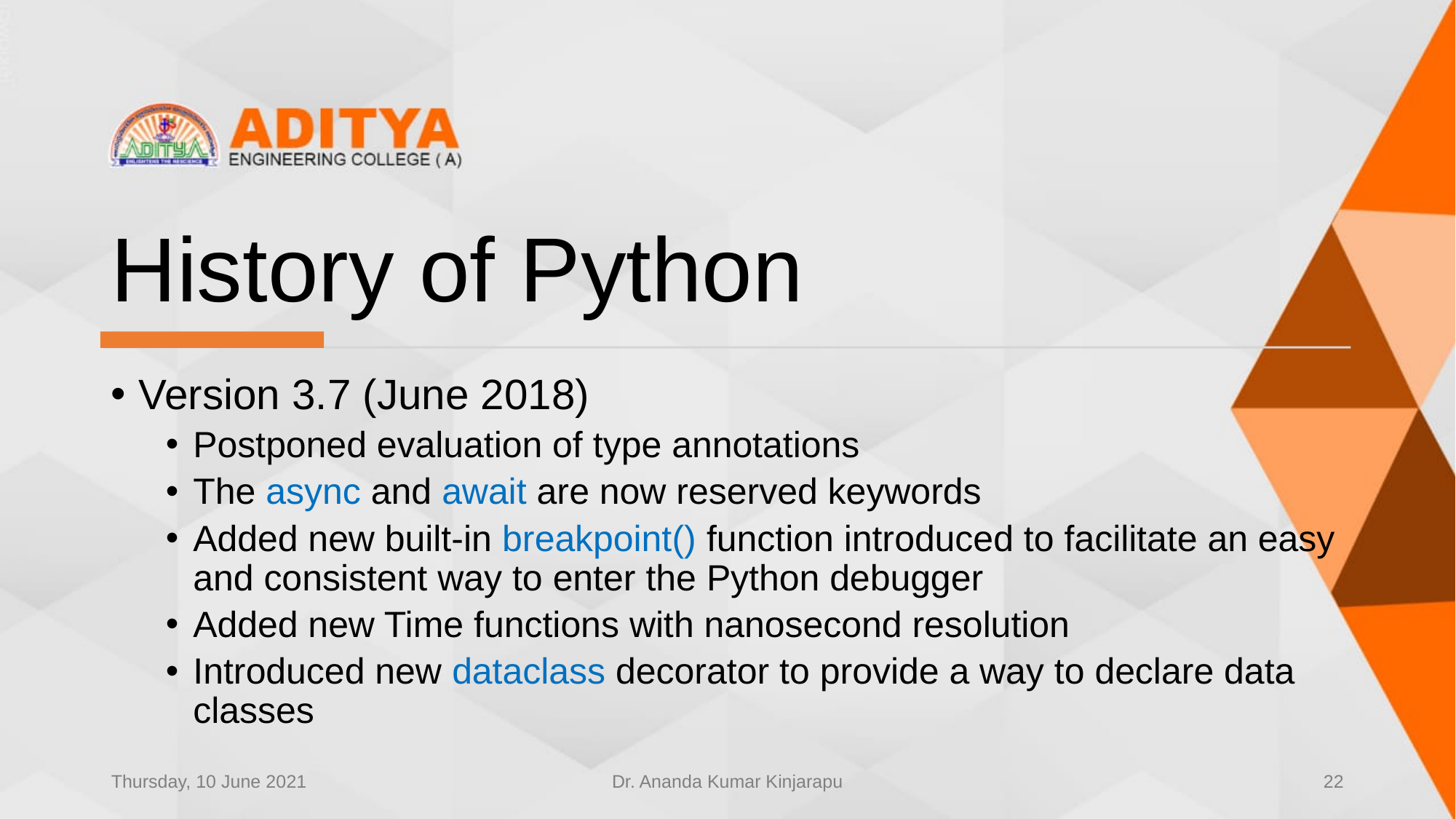

# History of Python

Version 3.7 (June 2018)
Postponed evaluation of type annotations
The async and await are now reserved keywords
Added new built-in breakpoint() function introduced to facilitate an easy and consistent way to enter the Python debugger
Added new Time functions with nanosecond resolution
Introduced new dataclass decorator to provide a way to declare data classes
Thursday, 10 June 2021
Dr. Ananda Kumar Kinjarapu
22